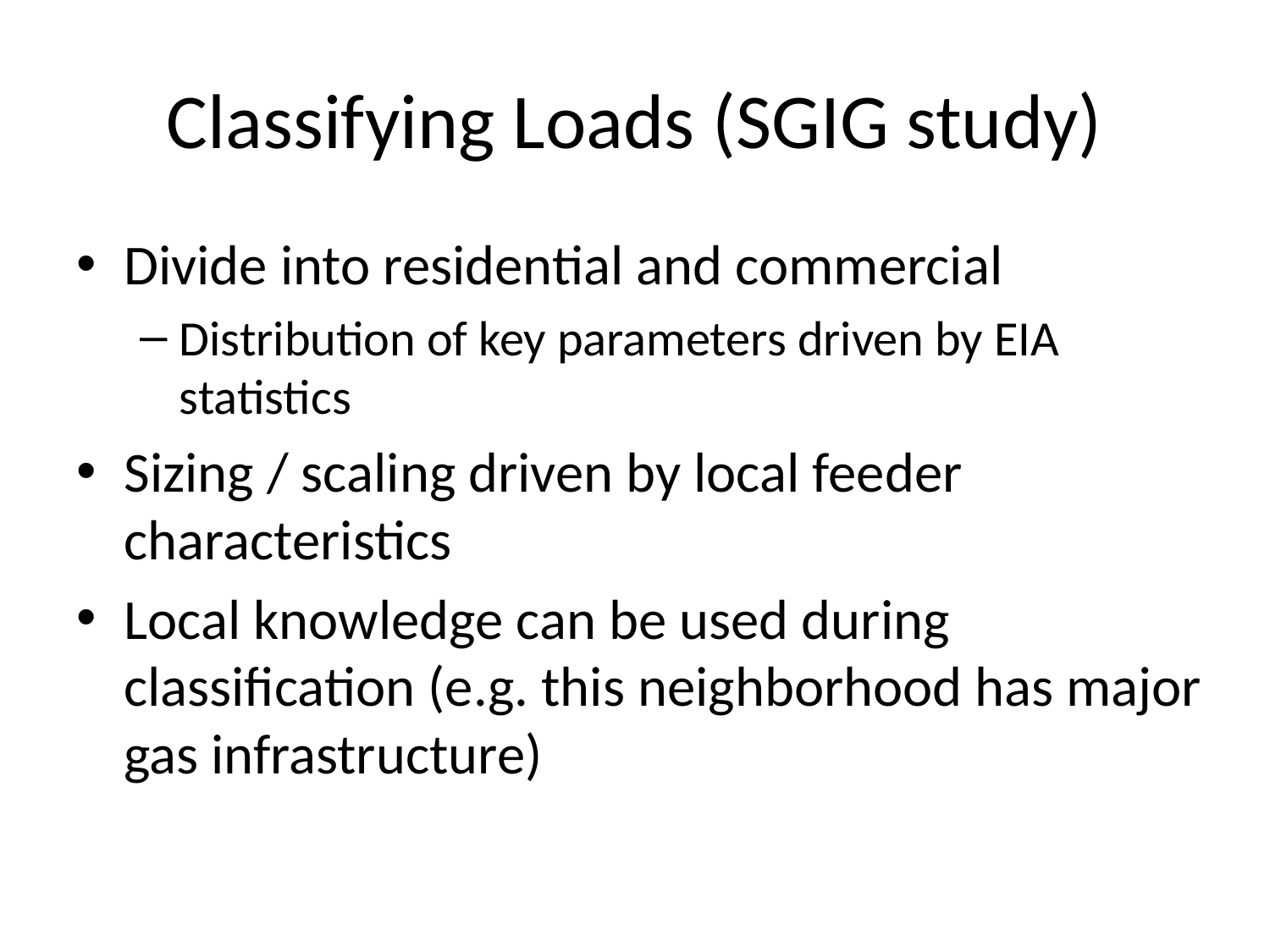

# Classifying Loads (SGIG study)
Divide into residential and commercial
Distribution of key parameters driven by EIA statistics
Sizing / scaling driven by local feeder characteristics
Local knowledge can be used during classification (e.g. this neighborhood has major gas infrastructure)